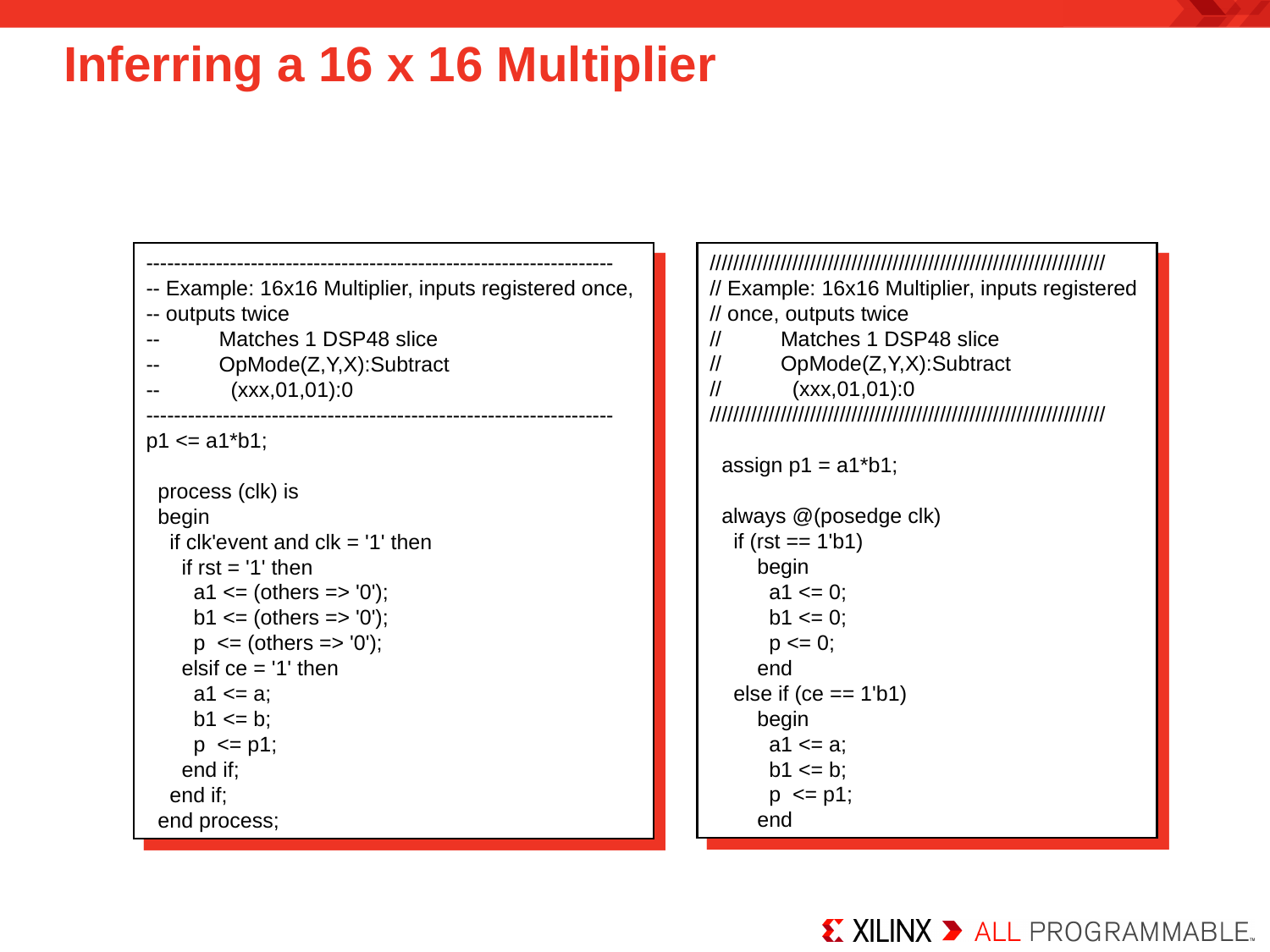

# Inferring a 16 x 16 Multiplier
///////////////////////////////////////////////////////////////////
// Example: 16x16 Multiplier, inputs registered
// once, outputs twice
//          Matches 1 DSP48 slice
//          OpMode(Z,Y,X):Subtract
//            (xxx,01,01):0
///////////////////////////////////////////////////////////////////

  assign p1 = a1*b1;

  always @(posedge clk)
    if (rst == 1'b1)
        begin
          a1 <= 0;
          b1 <= 0;
          p <= 0;
        end
    else if (ce == 1'b1)
        begin
          a1 <= a;
          b1 <= b;
          p  <= p1;
        end
-------------------------------------------------------------------
-- Example: 16x16 Multiplier, inputs registered once,
-- outputs twice
--          Matches 1 DSP48 slice
--          OpMode(Z,Y,X):Subtract
--            (xxx,01,01):0
-------------------------------------------------------------------
p1 <= a1*b1;

  process (clk) is
  begin
    if clk'event and clk = '1' then
      if rst = '1' then
        a1 <= (others => '0');
        b1 <= (others => '0');
        p  <= (others => '0');
      elsif ce = '1' then
        a1 <= a;
        b1 <= b;
        p  <= p1;
      end if;
    end if;
  end process;